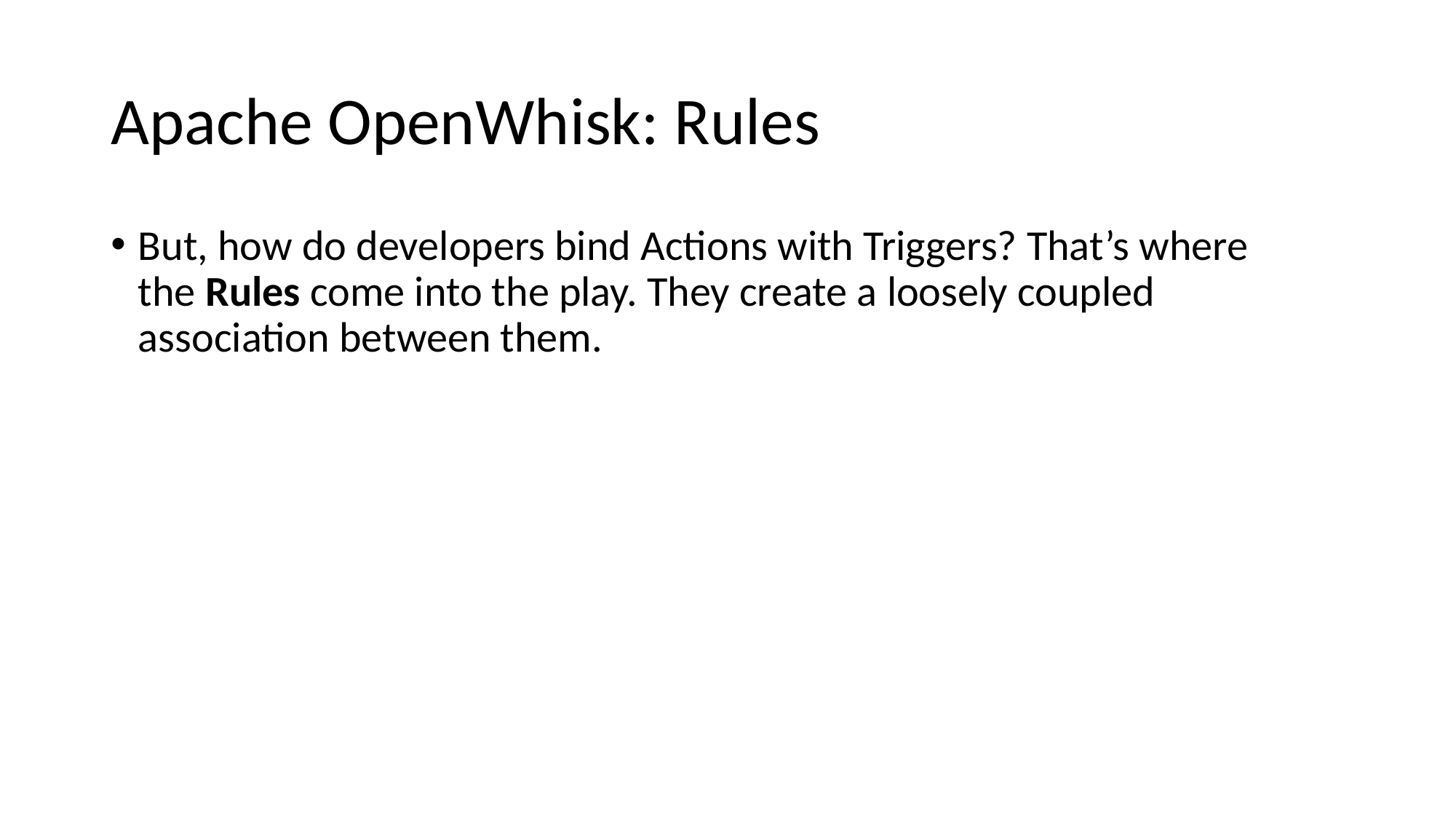

# Apache OpenWhisk: Rules
But, how do developers bind Actions with Triggers? That’s where the Rules come into the play. They create a loosely coupled association between them.